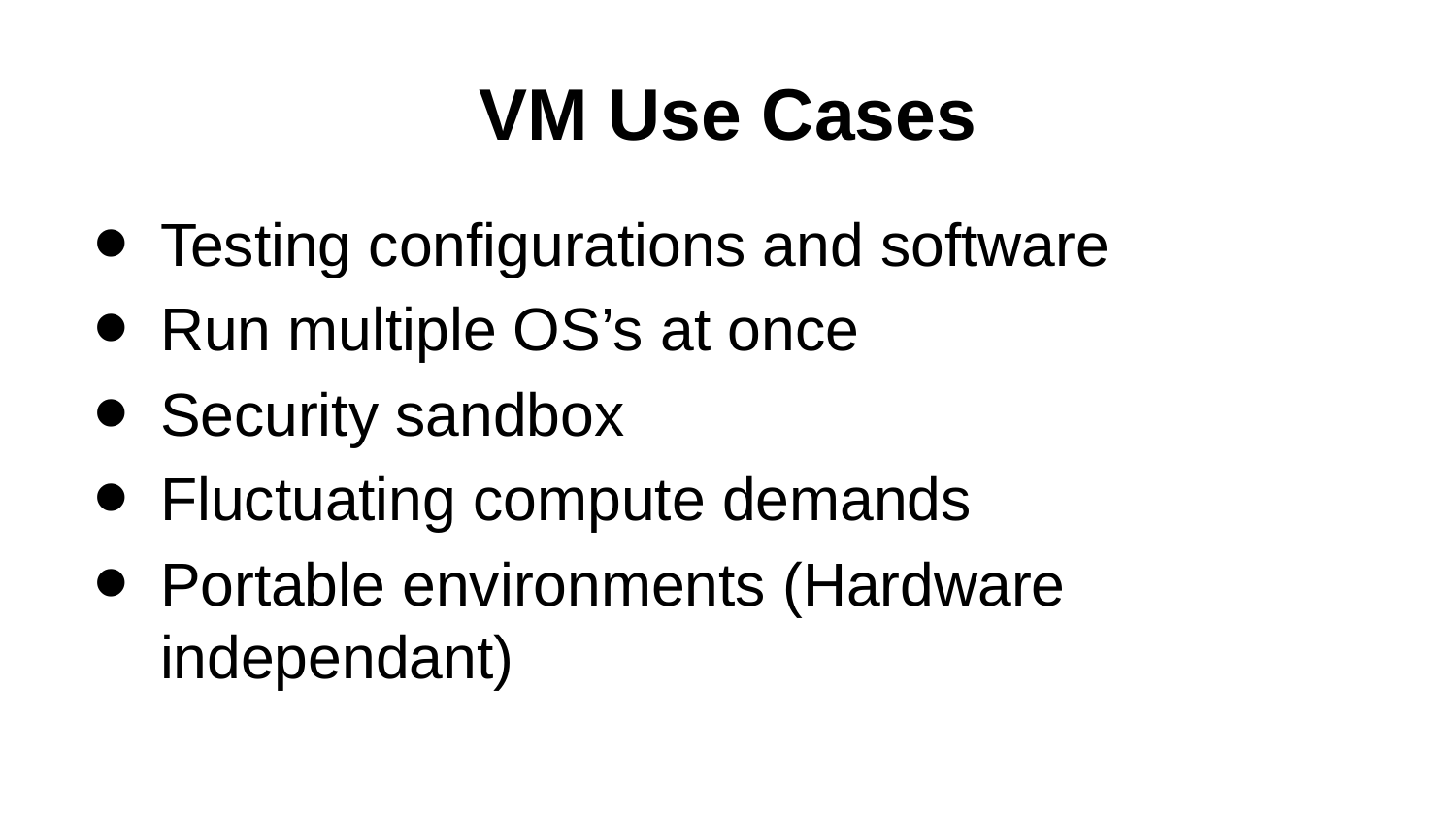

# VM Use Cases
Testing configurations and software
Run multiple OS’s at once
Security sandbox
Fluctuating compute demands
Portable environments (Hardware independant)